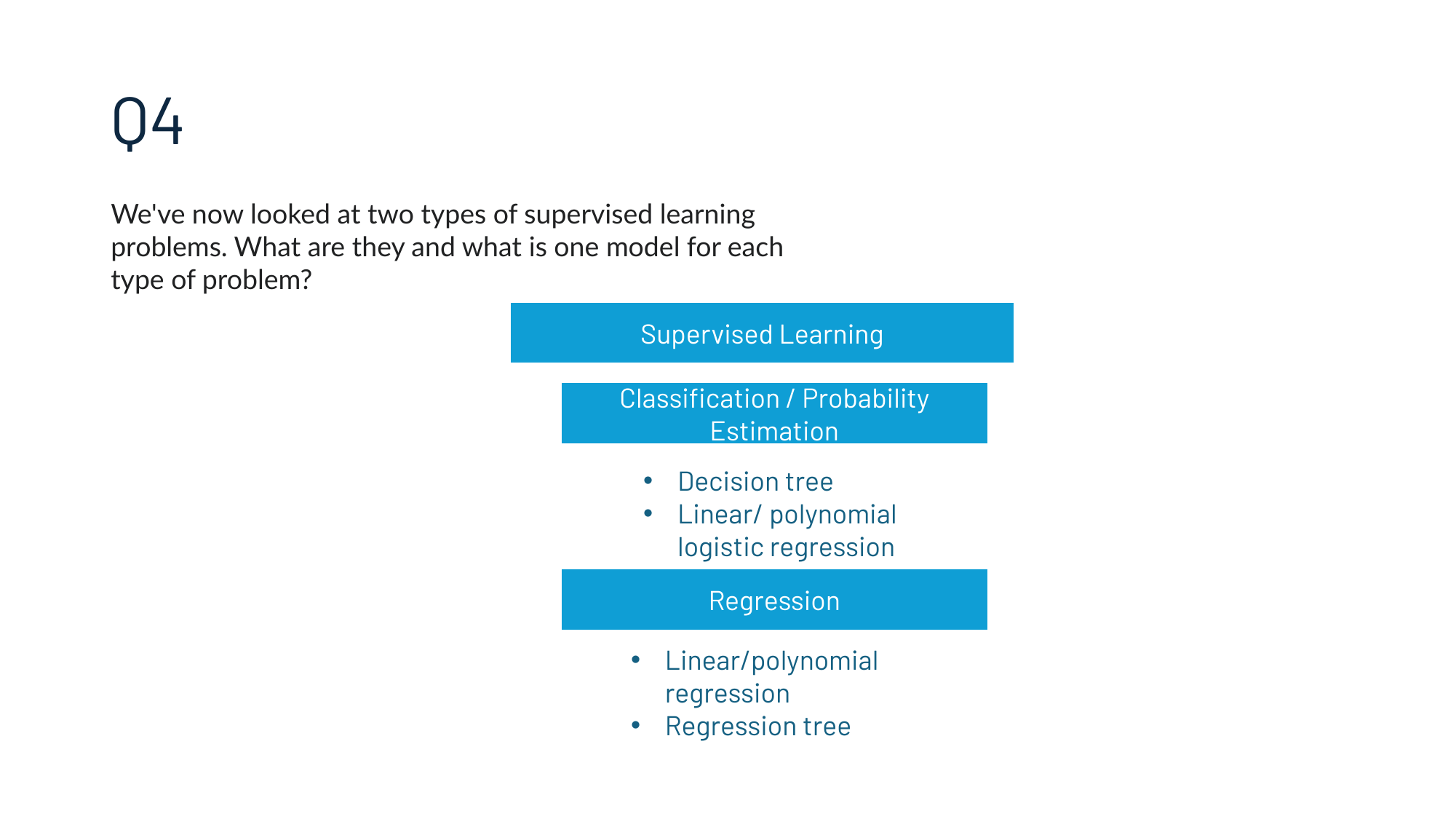

# Q4
We've now looked at two types of supervised learning problems. What are they and what is one model for each type of problem?
Supervised Learning

Classification / Probability Estimation
Decision tree
Linear/ polynomial logistic regression
Regression
Linear/polynomial regression
Regression tree